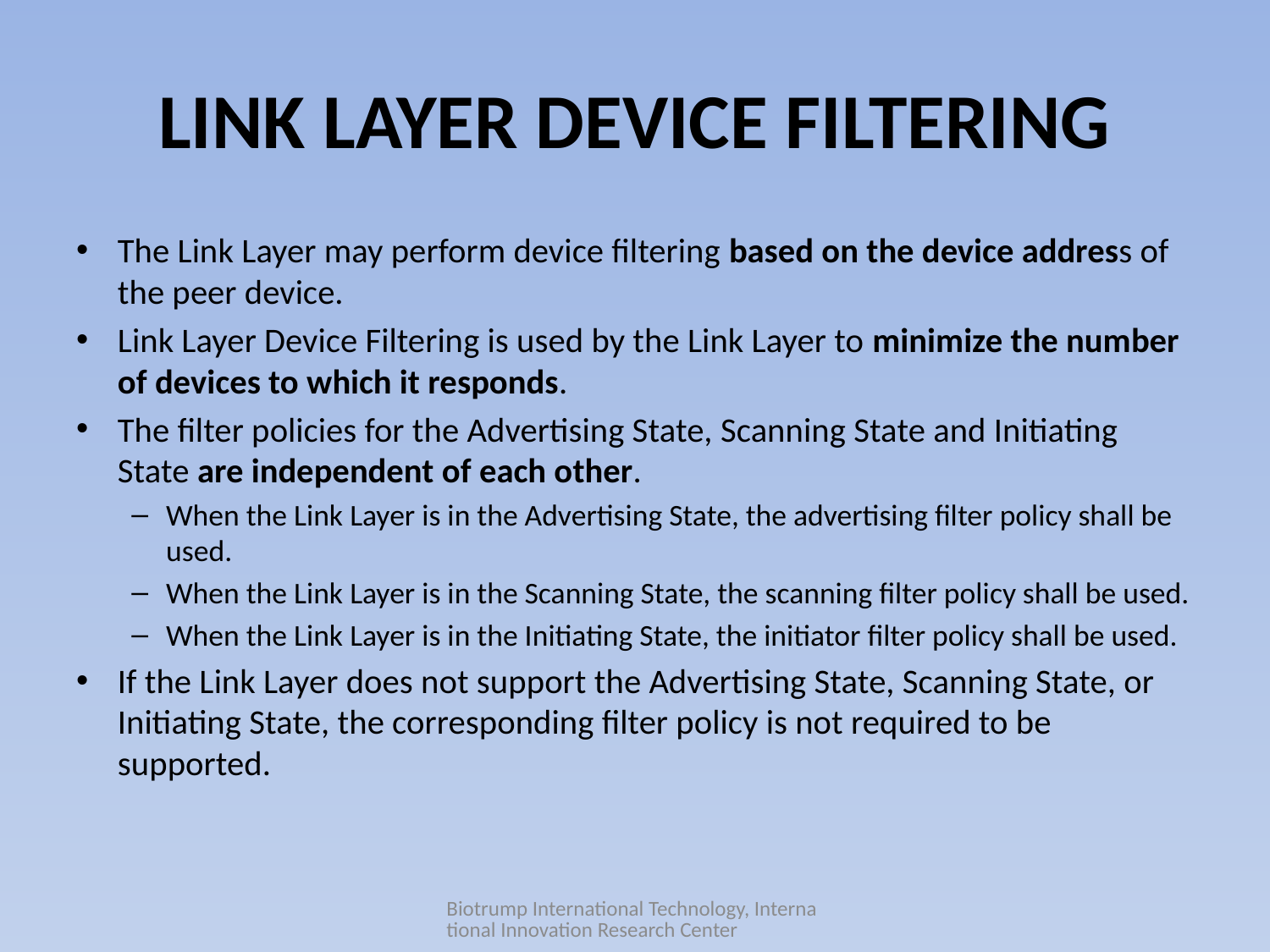

# LINK LAYER DEVICE FILTERING
The Link Layer may perform device filtering based on the device address of the peer device.
Link Layer Device Filtering is used by the Link Layer to minimize the number of devices to which it responds.
The filter policies for the Advertising State, Scanning State and Initiating State are independent of each other.
When the Link Layer is in the Advertising State, the advertising filter policy shall be used.
When the Link Layer is in the Scanning State, the scanning filter policy shall be used.
When the Link Layer is in the Initiating State, the initiator filter policy shall be used.
If the Link Layer does not support the Advertising State, Scanning State, or Initiating State, the corresponding filter policy is not required to be supported.

Biotrump International Technology, International Innovation Research Center